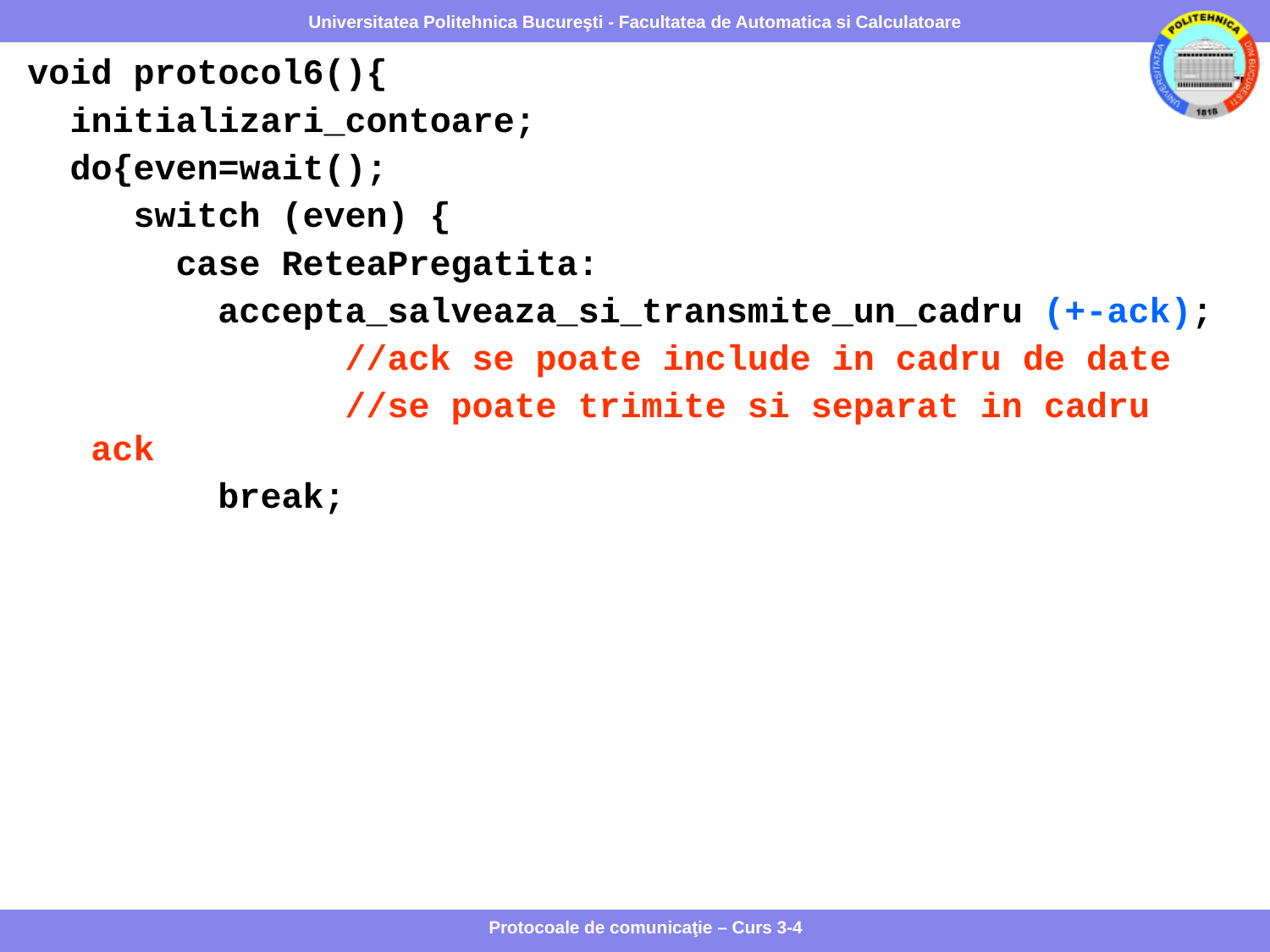

void protocol6(){
  initializari_contoare;
  do{even=wait();
     switch (even) {
       case ReteaPregatita:
      accepta_salveaza_si_transmite_un_cadru (+-ack);
		//ack se poate include in cadru de date
		//se poate trimite si separat in cadru ack
      break;

Protocoale de comunicaţie – Curs 3-4